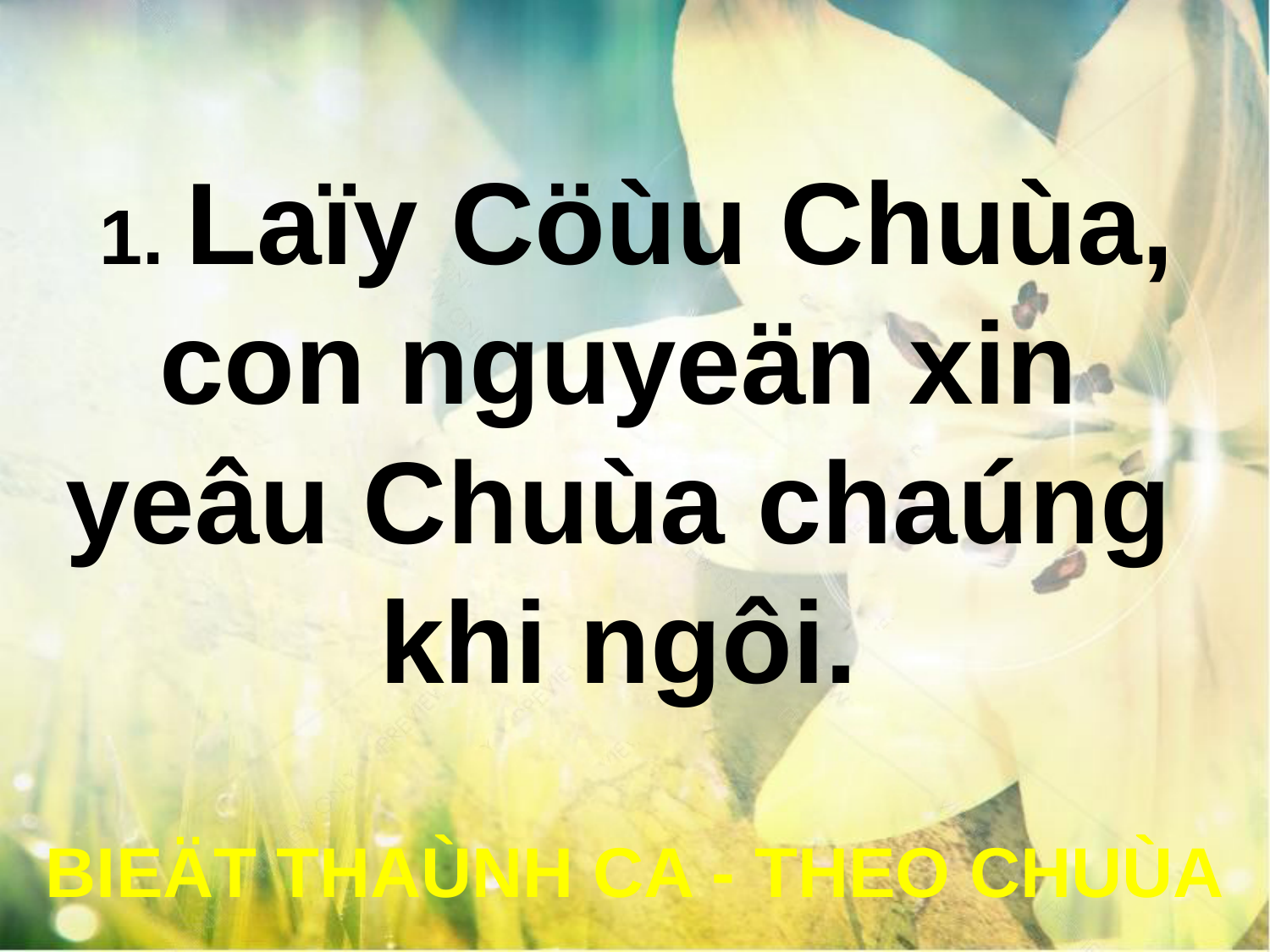

1. Laïy Cöùu Chuùa,
con nguyeän xin
yeâu Chuùa chaúng
khi ngôi.
BIEÄT THAÙNH CA - THEO CHUÙA